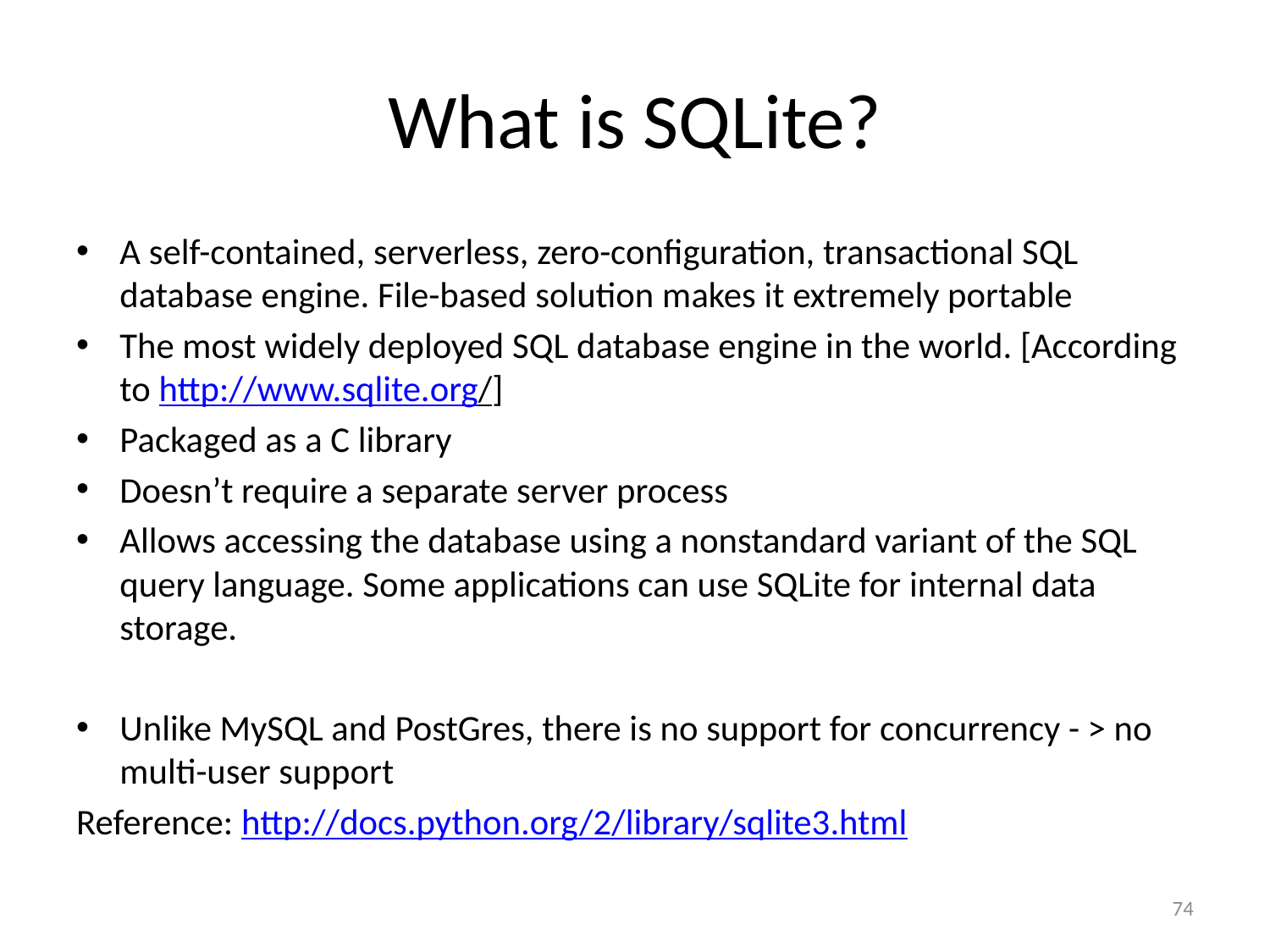

# What is SQLite?
A self-contained, serverless, zero-configuration, transactional SQL database engine. File-based solution makes it extremely portable
The most widely deployed SQL database engine in the world. [According to http://www.sqlite.org/]
Packaged as a C library
Doesn’t require a separate server process
Allows accessing the database using a nonstandard variant of the SQL query language. Some applications can use SQLite for internal data storage.

Unlike MySQL and PostGres, there is no support for concurrency - > no multi-user support
Reference: http://docs.python.org/2/library/sqlite3.html
74